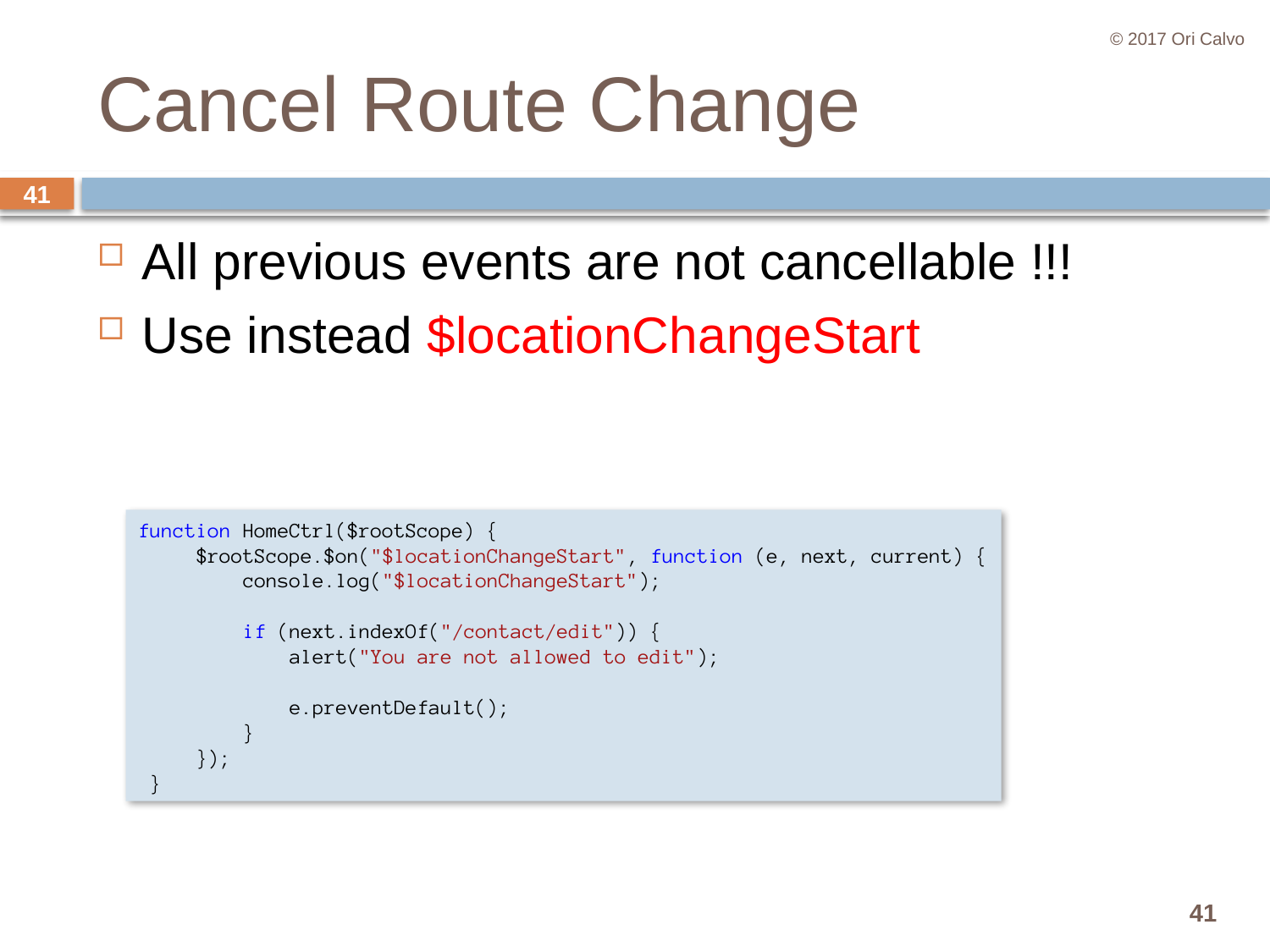

© 2017 Ori Calvo
# Cancel Route Change
41
All previous events are not cancellable !!!
Use instead $locationChangeStart
function HomeCtrl($rootScope) {
     $rootScope.$on("$locationChangeStart", function (e, next, current) {
         console.log("$locationChangeStart");

         if (next.indexOf("/contact/edit")) {
             alert("You are not allowed to edit");

             e.preventDefault();
         }
     });
 }